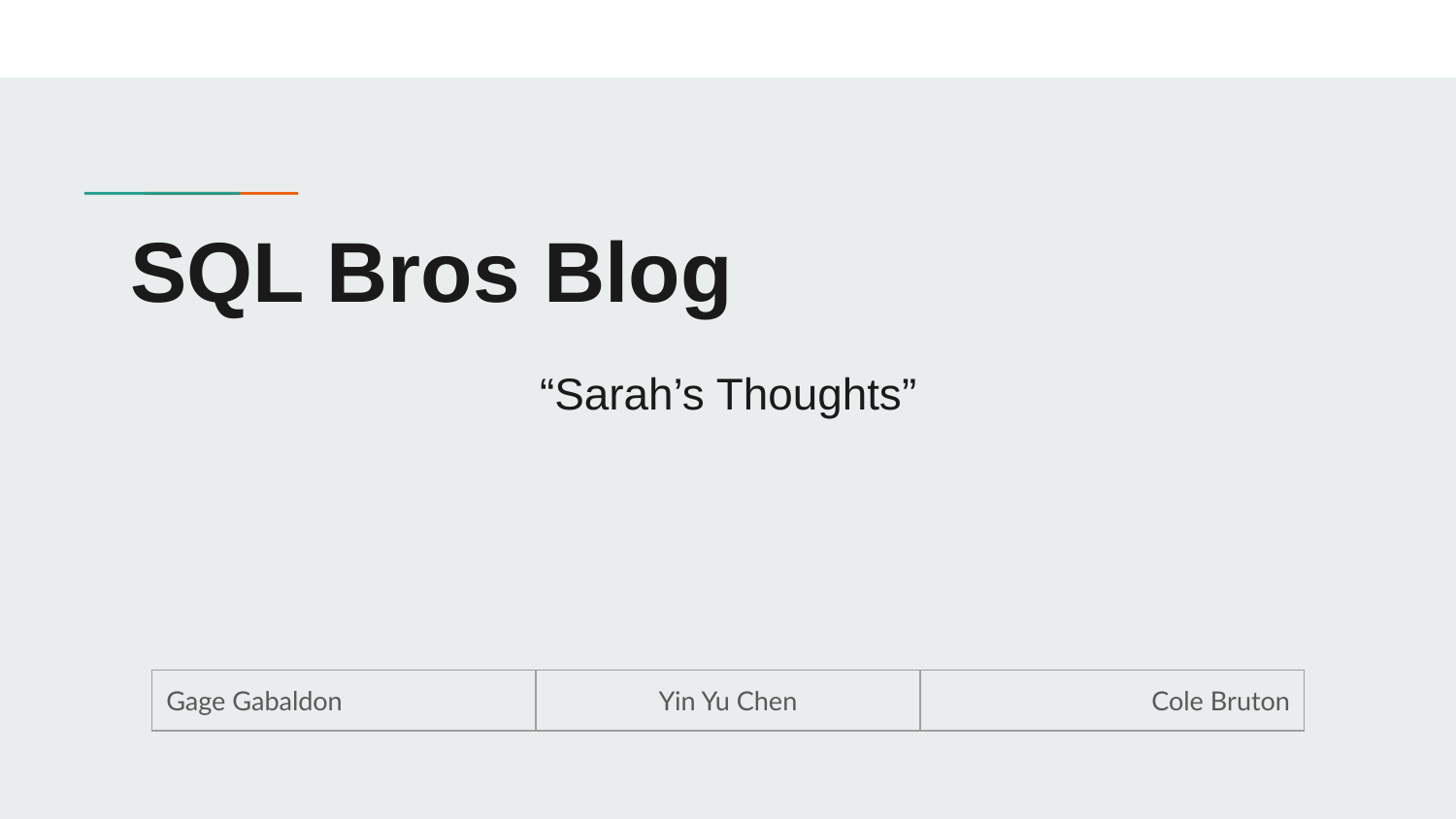

# SQL Bros Blog

“Sarah’s Thoughts”
| Gage Gabaldon | Yin Yu Chen | Cole Bruton |
| --- | --- | --- |